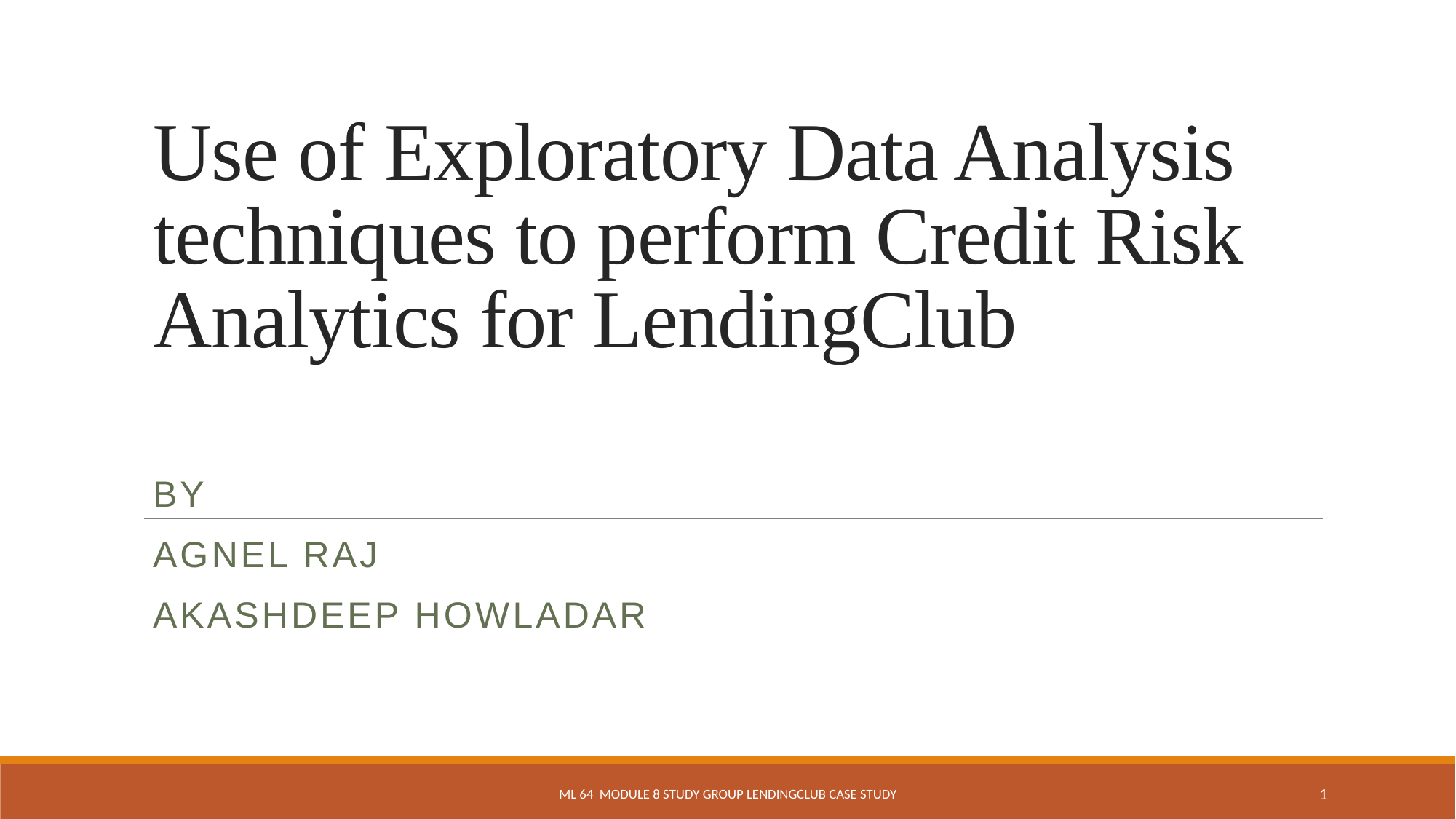

# Use of Exploratory Data Analysis techniques to perform Credit Risk Analytics for LendingClub
By
Agnel Raj
Akashdeep Howladar

ML 64  Module 8 Study Group LendingCLub Case Study
1